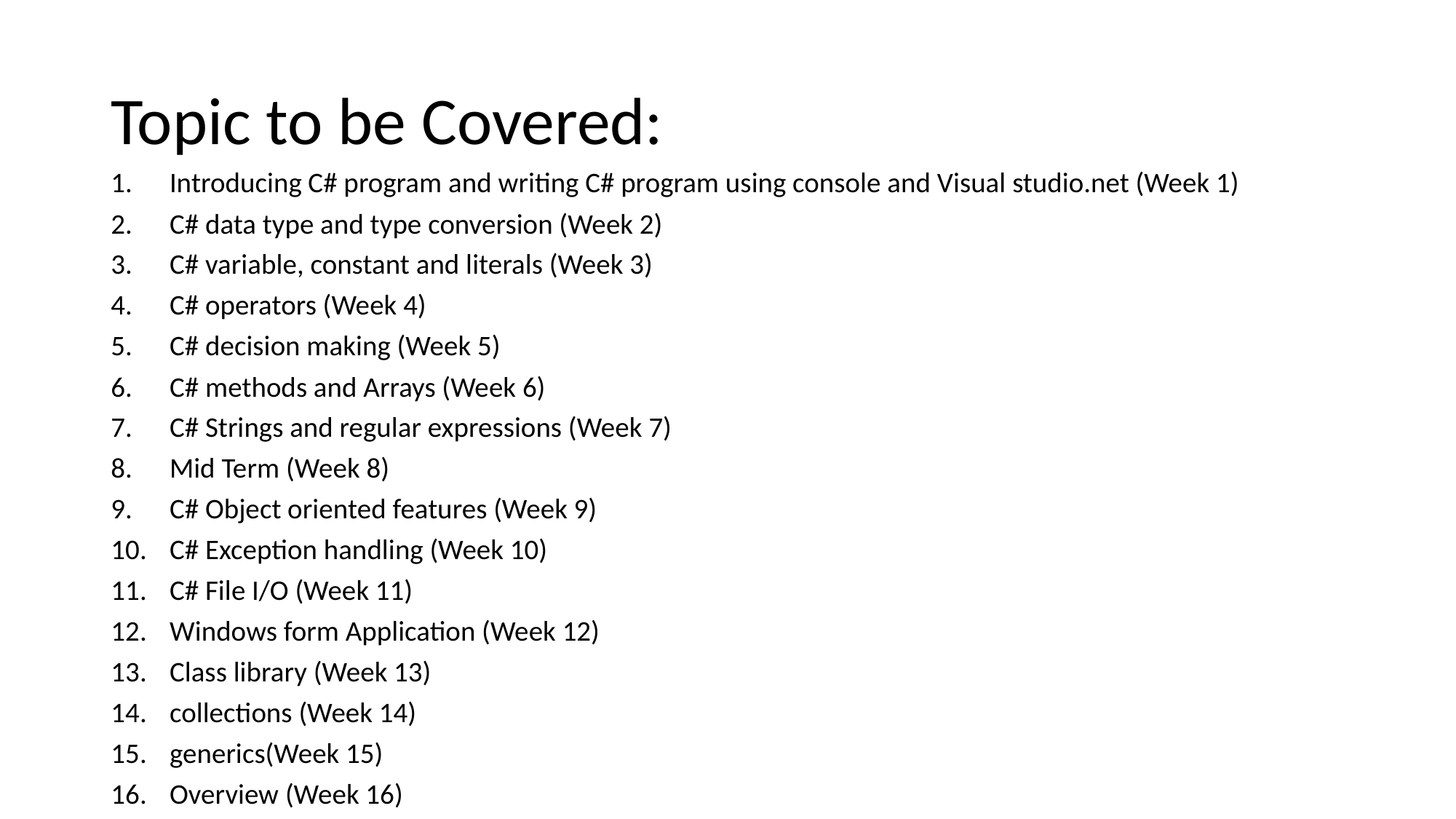

# Topic to be Covered:
Introducing C# program and writing C# program using console and Visual studio.net (Week 1)
C# data type and type conversion (Week 2)
C# variable, constant and literals (Week 3)
C# operators (Week 4)
C# decision making (Week 5)
C# methods and Arrays (Week 6)
C# Strings and regular expressions (Week 7)
Mid Term (Week 8)
C# Object oriented features (Week 9)
C# Exception handling (Week 10)
C# File I/O (Week 11)
Windows form Application (Week 12)
Class library (Week 13)
collections (Week 14)
generics(Week 15)
Overview (Week 16)